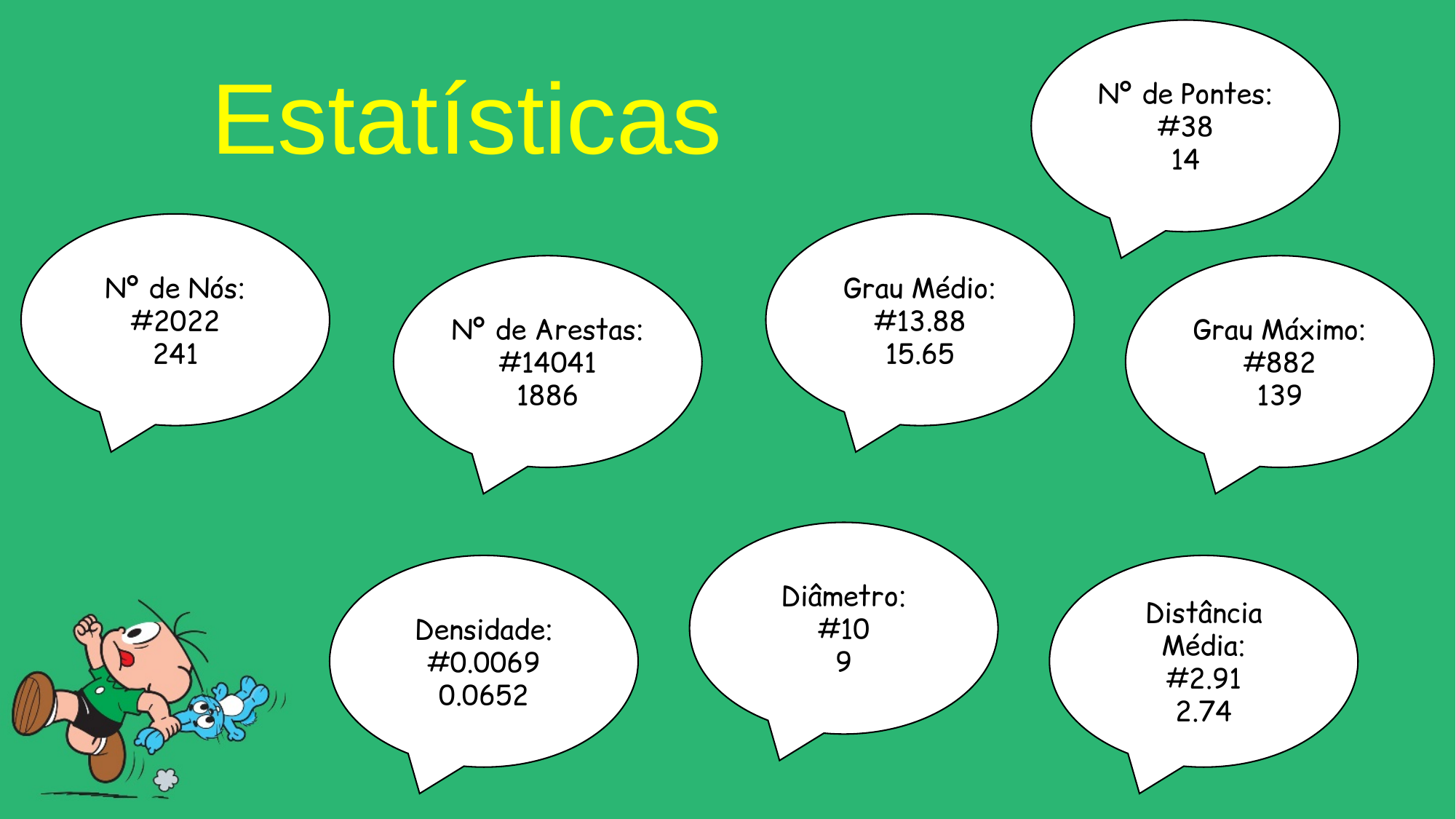

Nº de Pontes:
#38
14
# Estatísticas
Nº de Nós:
#2022
241
Grau Médio:
#13.88
15.65
Nº de Arestas:
#14041
1886
Grau Máximo:
#882
139
Diâmetro:
#10
9
Densidade:
#0.0069
0.0652
Distância Média:
#2.91
2.74